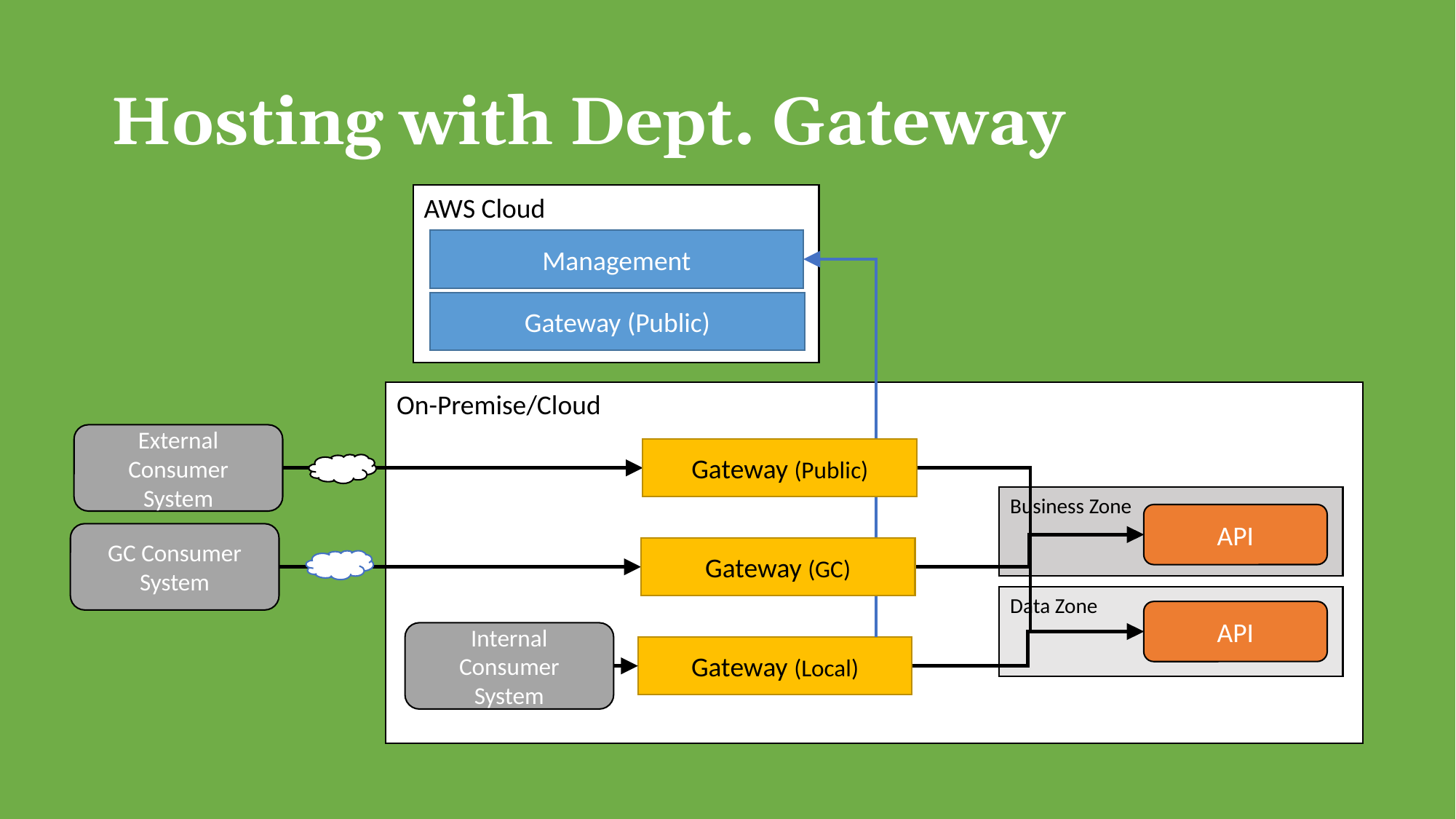

# Hosting with Dept. Gateway
AWS Cloud
Management
Gateway (Public)
On-Premise/Cloud
External Consumer
System
Gateway (Public)

Business Zone
API
GC Consumer
System
Gateway (GC)

Data Zone
API
Internal Consumer
System
Gateway (Local)